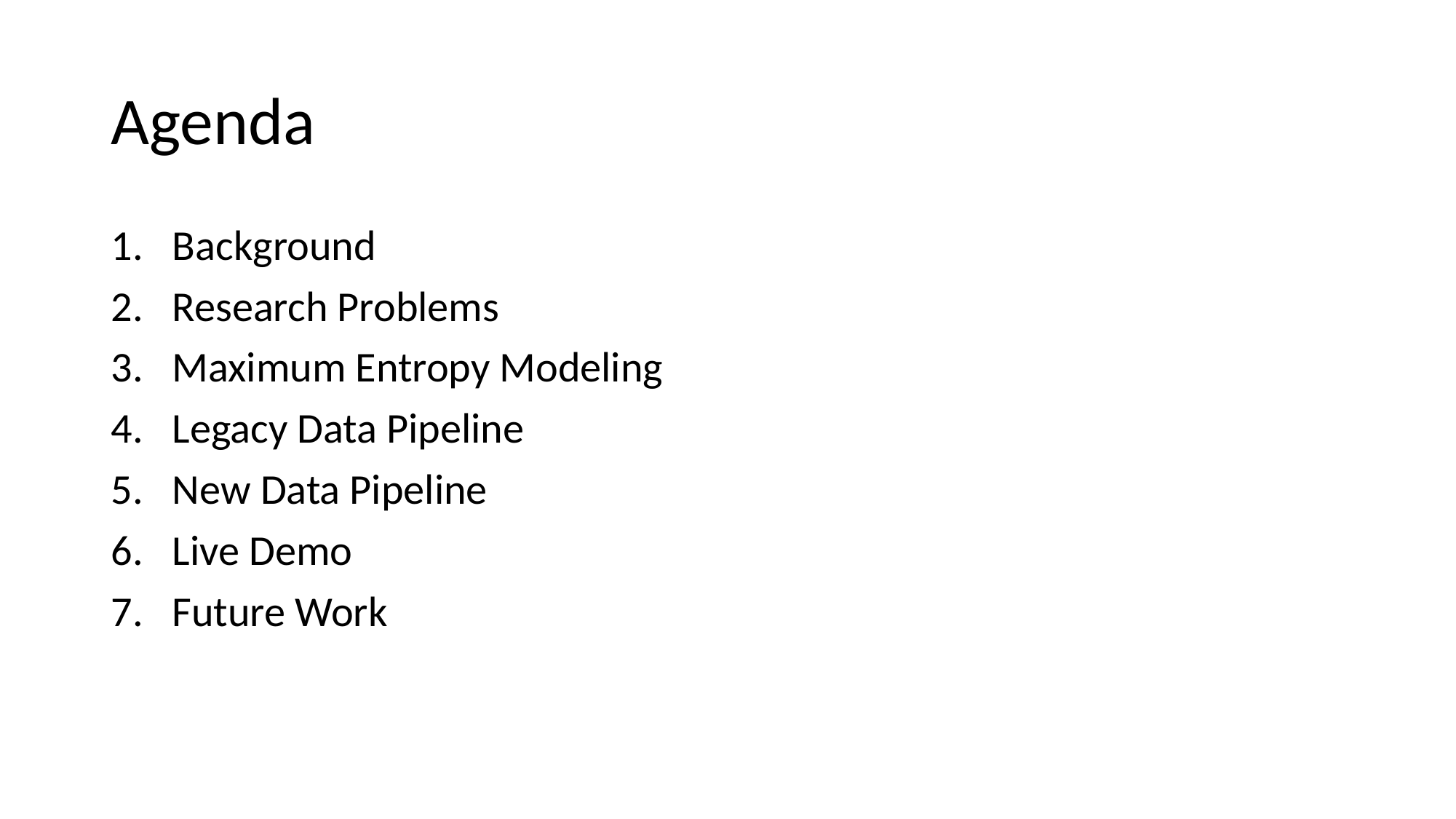

# Agenda
Background
Research Problems
Maximum Entropy Modeling
Legacy Data Pipeline
New Data Pipeline
Live Demo
Future Work